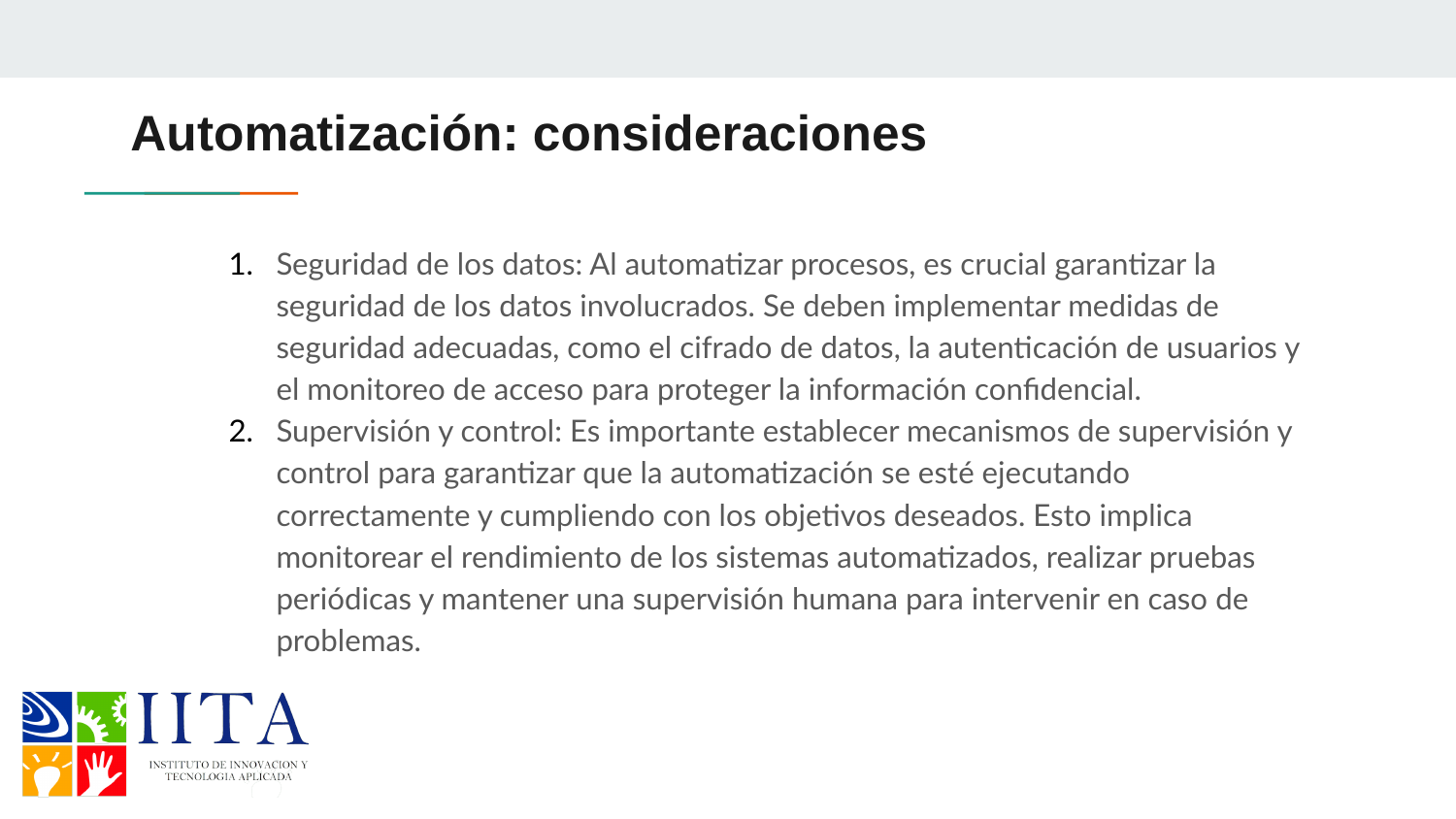

# Automatización: consideraciones
Seguridad de los datos: Al automatizar procesos, es crucial garantizar la seguridad de los datos involucrados. Se deben implementar medidas de seguridad adecuadas, como el cifrado de datos, la autenticación de usuarios y el monitoreo de acceso para proteger la información confidencial.
Supervisión y control: Es importante establecer mecanismos de supervisión y control para garantizar que la automatización se esté ejecutando correctamente y cumpliendo con los objetivos deseados. Esto implica monitorear el rendimiento de los sistemas automatizados, realizar pruebas periódicas y mantener una supervisión humana para intervenir en caso de problemas.